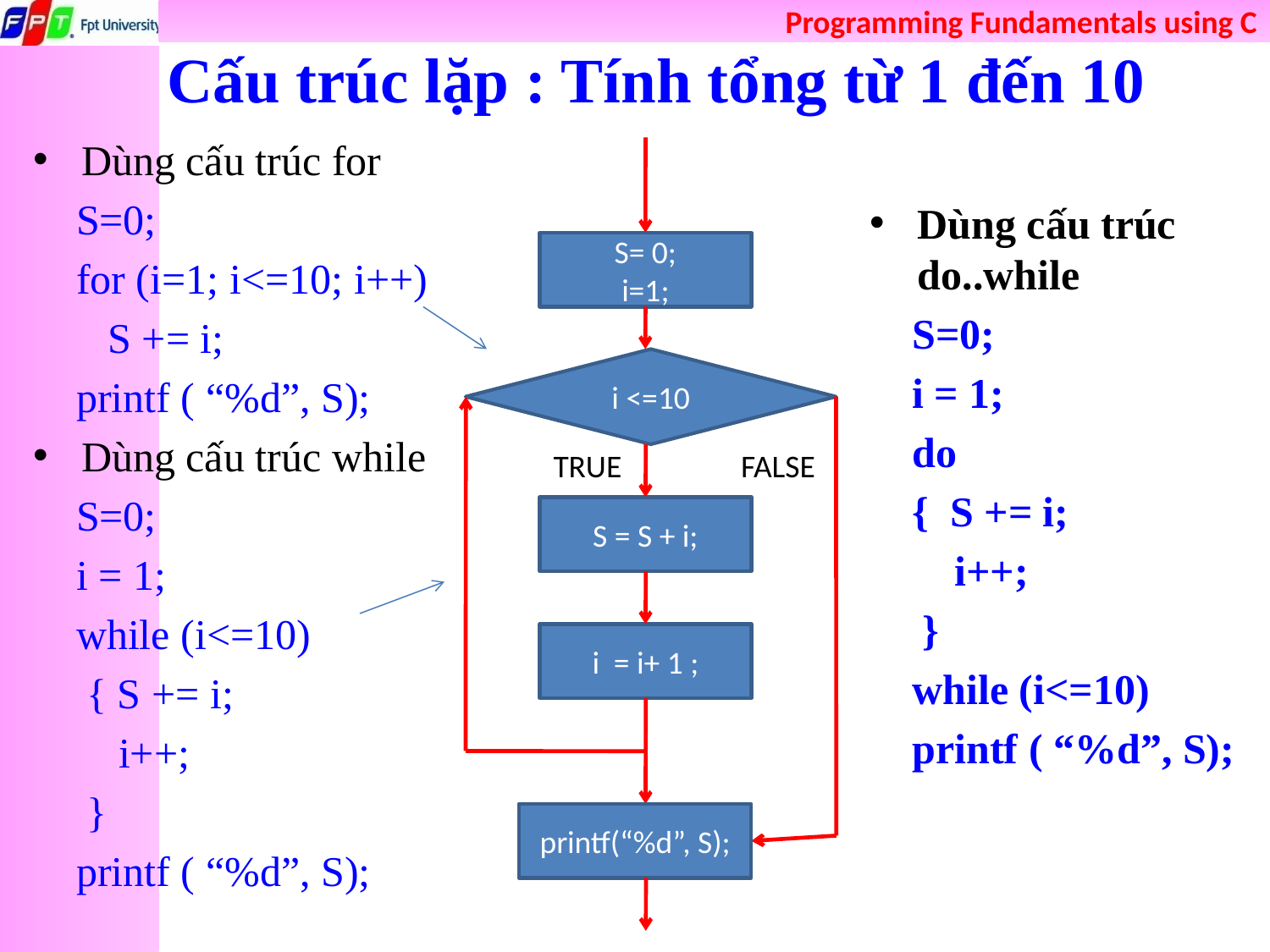

# Cấu trúc lặp : Tính tổng từ 1 đến 10
Dùng cấu trúc for
    S=0;
    for (i=1; i<=10; i++)
       S += i;
    printf ( “%d”, S);
Dùng cấu trúc while
    S=0;
    i = 1;
    while (i<=10)
     { S += i;
        i++;
     }
    printf ( “%d”, S);

S= 0;
i=1;
i <=10
S = S + i;
i  = i+ 1 ;
printf(“%d”, S);
TRUE
FALSE
Dùng cấu trúc do..while
    S=0;
    i = 1;
    do
    {  S += i;
        i++;
     }
    while (i<=10)
    printf ( “%d”, S);